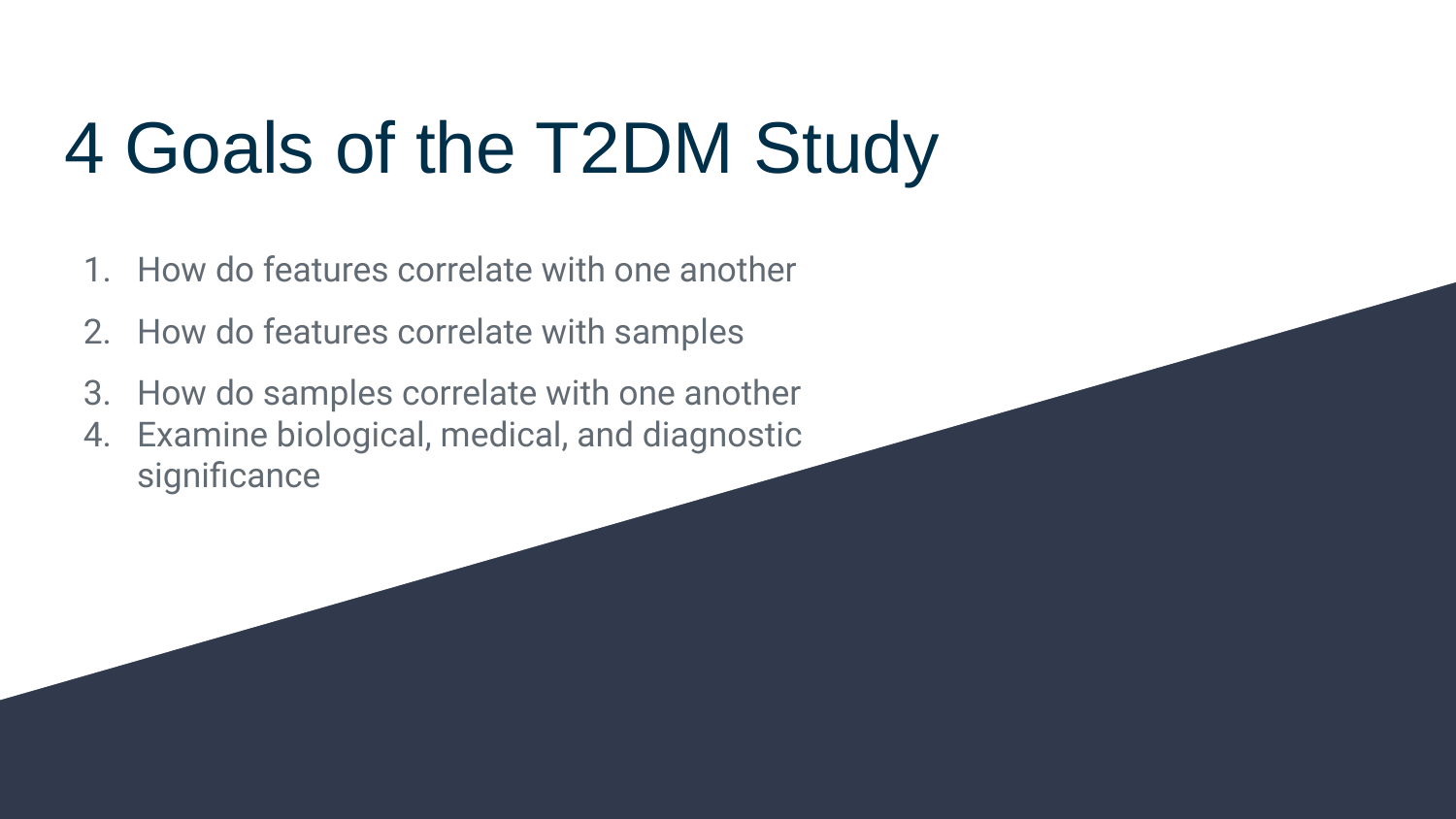

# 4 Goals of the T2DM Study
How do features correlate with one another
How do features correlate with samples
How do samples correlate with one another
Examine biological, medical, and diagnostic significance